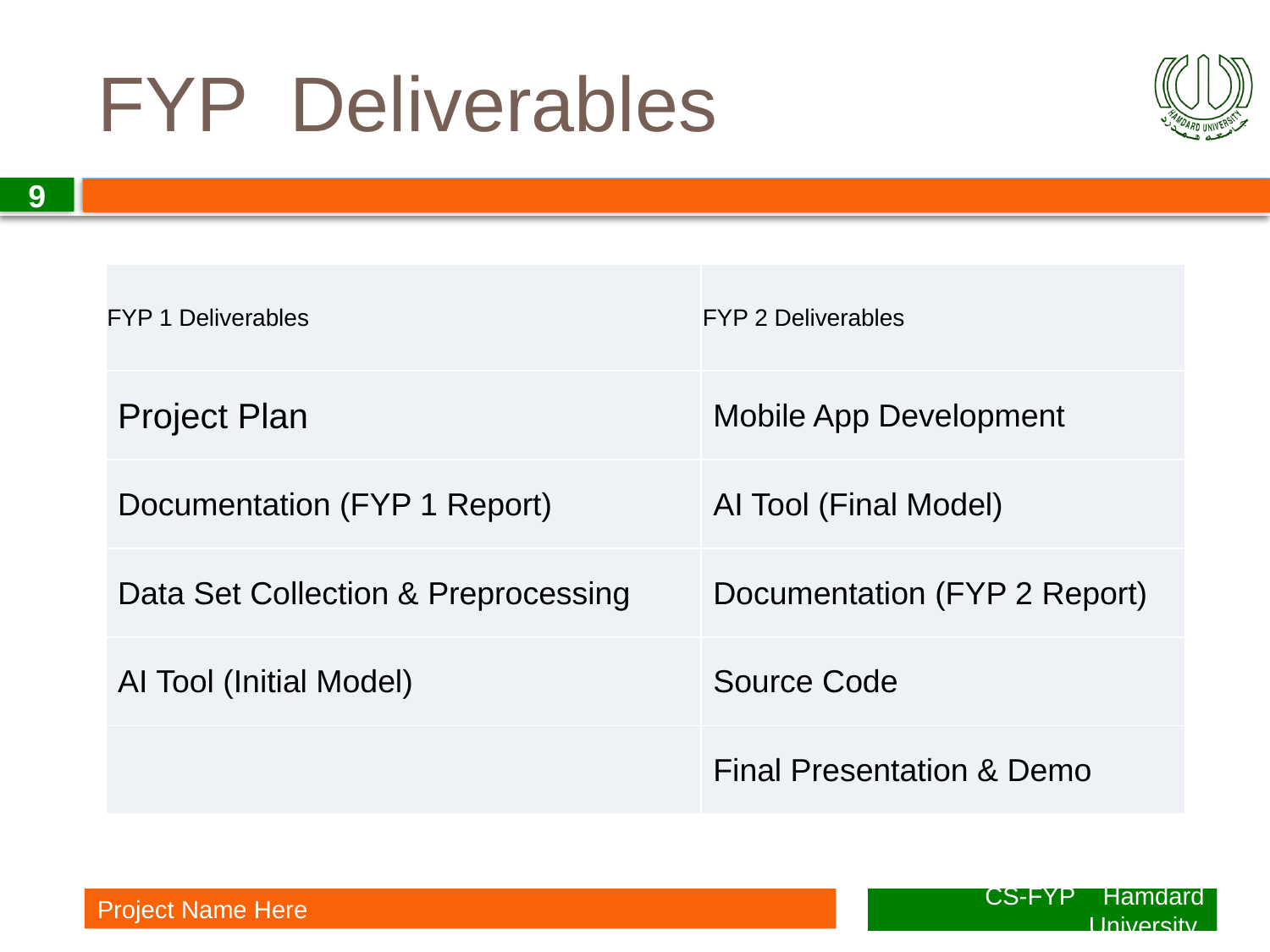

# FYP  Deliverables
9
| FYP 1 Deliverables | FYP 2 Deliverables |
| --- | --- |
| Project Plan | Mobile App Development |
| Documentation (FYP 1 Report) | AI Tool (Final Model) |
| Data Set Collection & Preprocessing | Documentation (FYP 2 Report) |
| AI Tool (Initial Model) | Source Code |
|  | Final Presentation & Demo |
Project Name Here
CS-FYP    Hamdard University